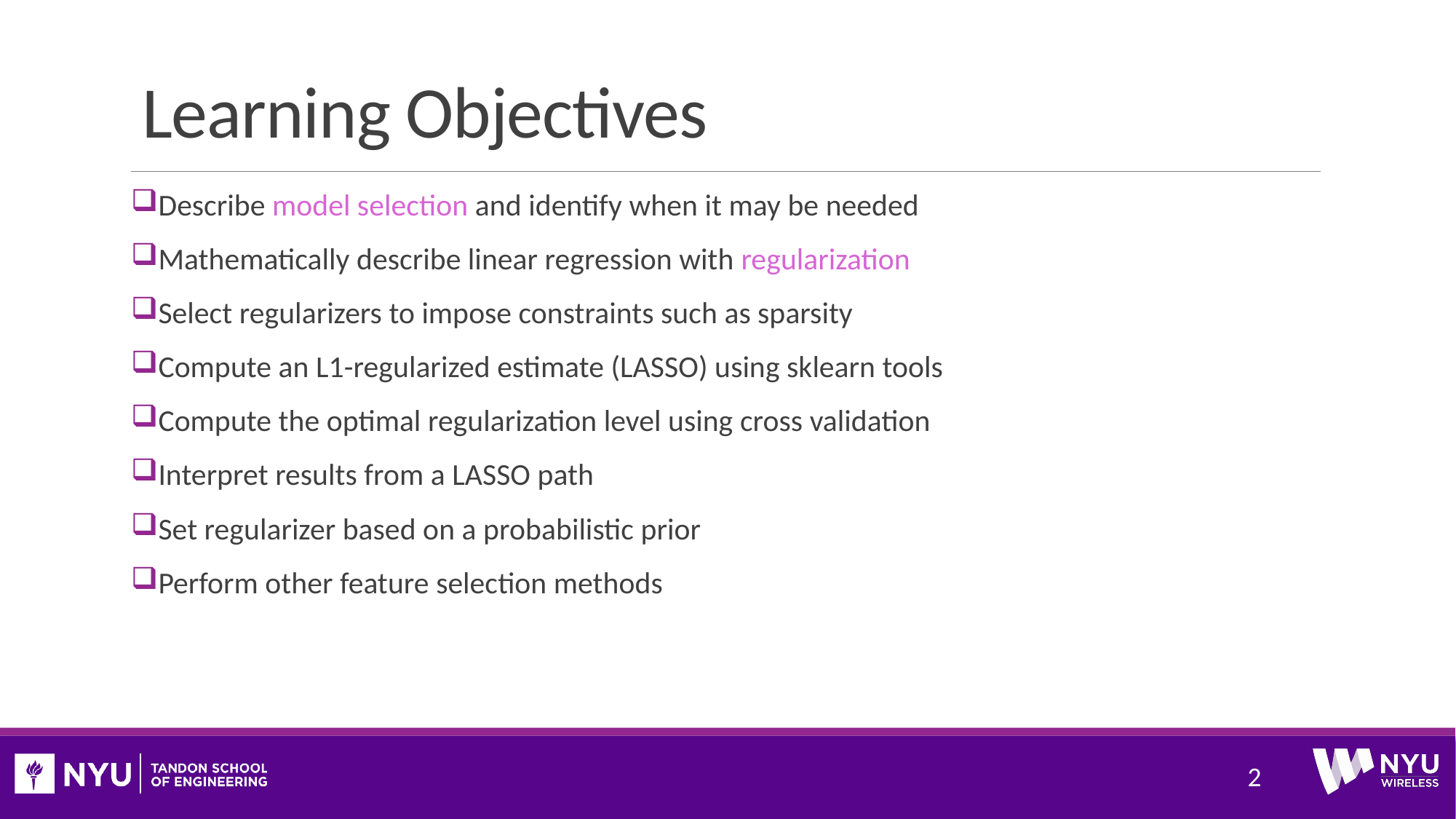

# Learning Objectives
Describe model selection and identify when it may be needed
Mathematically describe linear regression with regularization
Select regularizers to impose constraints such as sparsity
Compute an L1-regularized estimate (LASSO) using sklearn tools
Compute the optimal regularization level using cross validation
Interpret results from a LASSO path
Set regularizer based on a probabilistic prior
Perform other feature selection methods

2